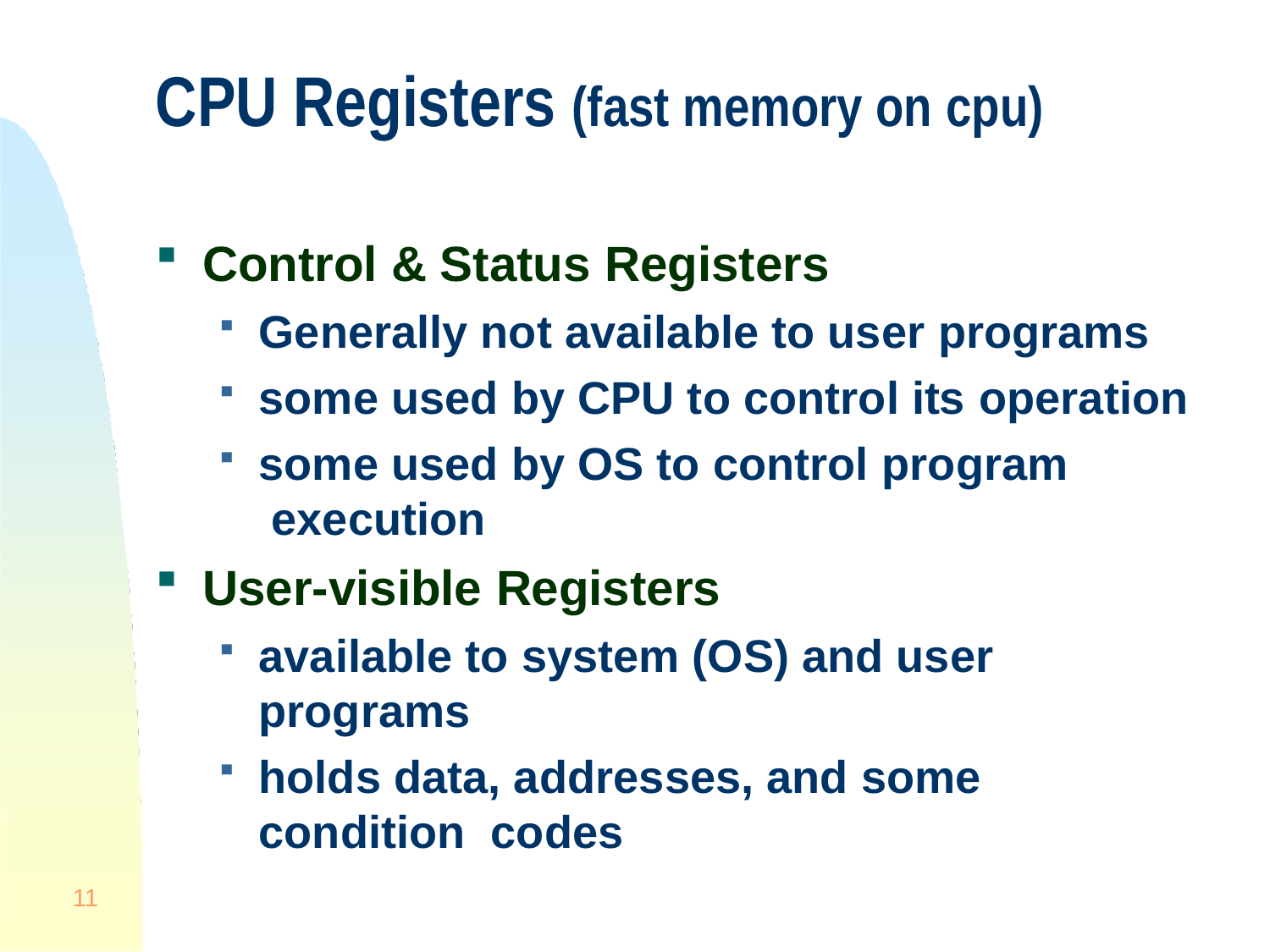

# CPU Registers (fast memory on cpu)
Control & Status Registers
Generally not available to user programs
some used by CPU to control its operation
some used by OS to control program  execution
User-visible Registers
available to system (OS) and user programs
holds data, addresses, and some condition  codes
11